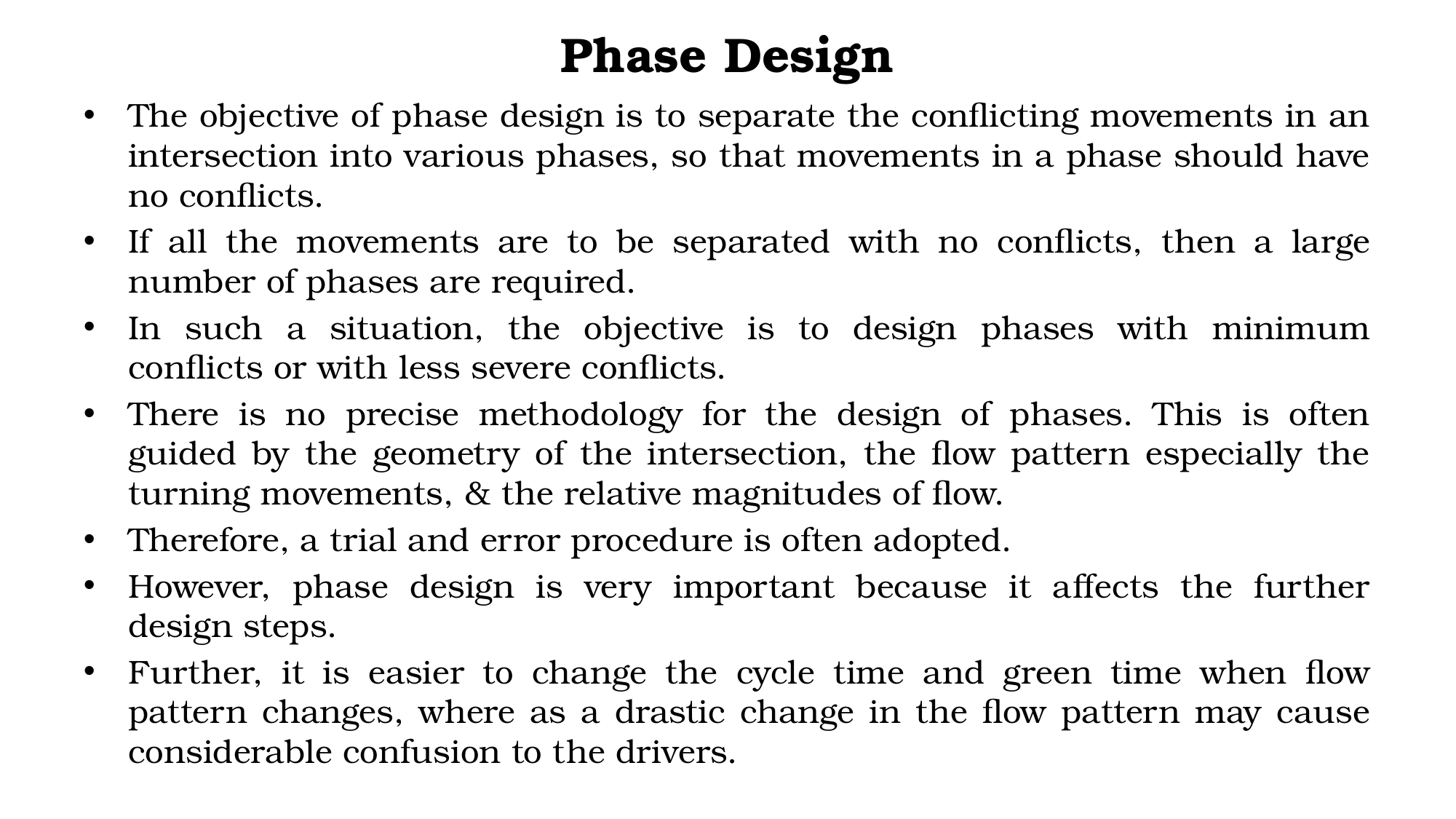

# Phase Design
The objective of phase design is to separate the conflicting movements in an intersection into various phases, so that movements in a phase should have no conflicts.
If all the movements are to be separated with no conflicts, then a large number of phases are required.
In such a situation, the objective is to design phases with minimum conflicts or with less severe conflicts.
There is no precise methodology for the design of phases. This is often guided by the geometry of the intersection, the flow pattern especially the turning movements, & the relative magnitudes of flow.
Therefore, a trial and error procedure is often adopted.
However, phase design is very important because it affects the further design steps.
Further, it is easier to change the cycle time and green time when flow pattern changes, where as a drastic change in the flow pattern may cause considerable confusion to the drivers.